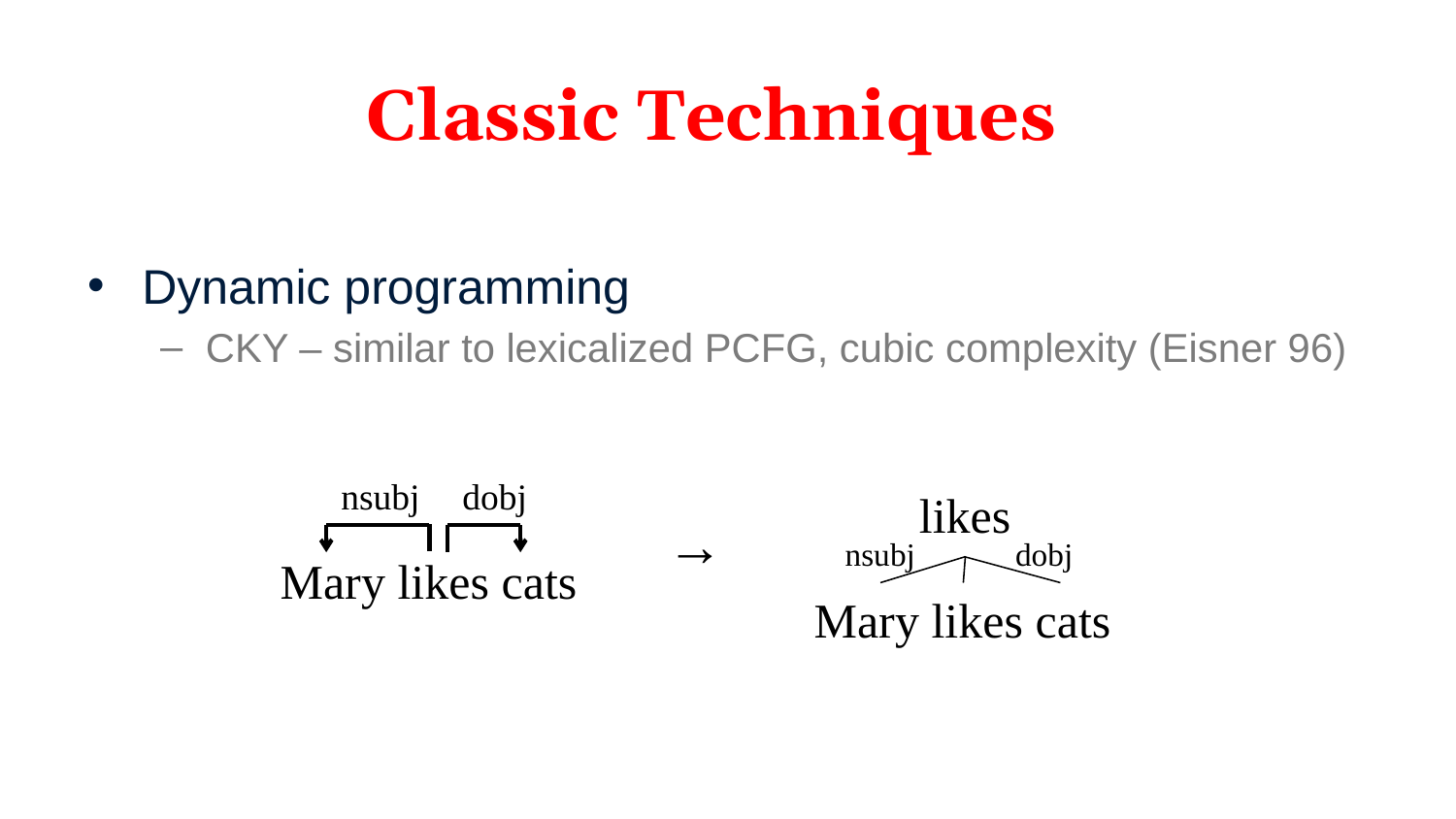

# Classic Techniques
Dynamic programming
CKY – similar to lexicalized PCFG, cubic complexity (Eisner 96)

nsubj
dobj
likes
Mary likes cats
→
Mary likes cats
nsubj
dobj